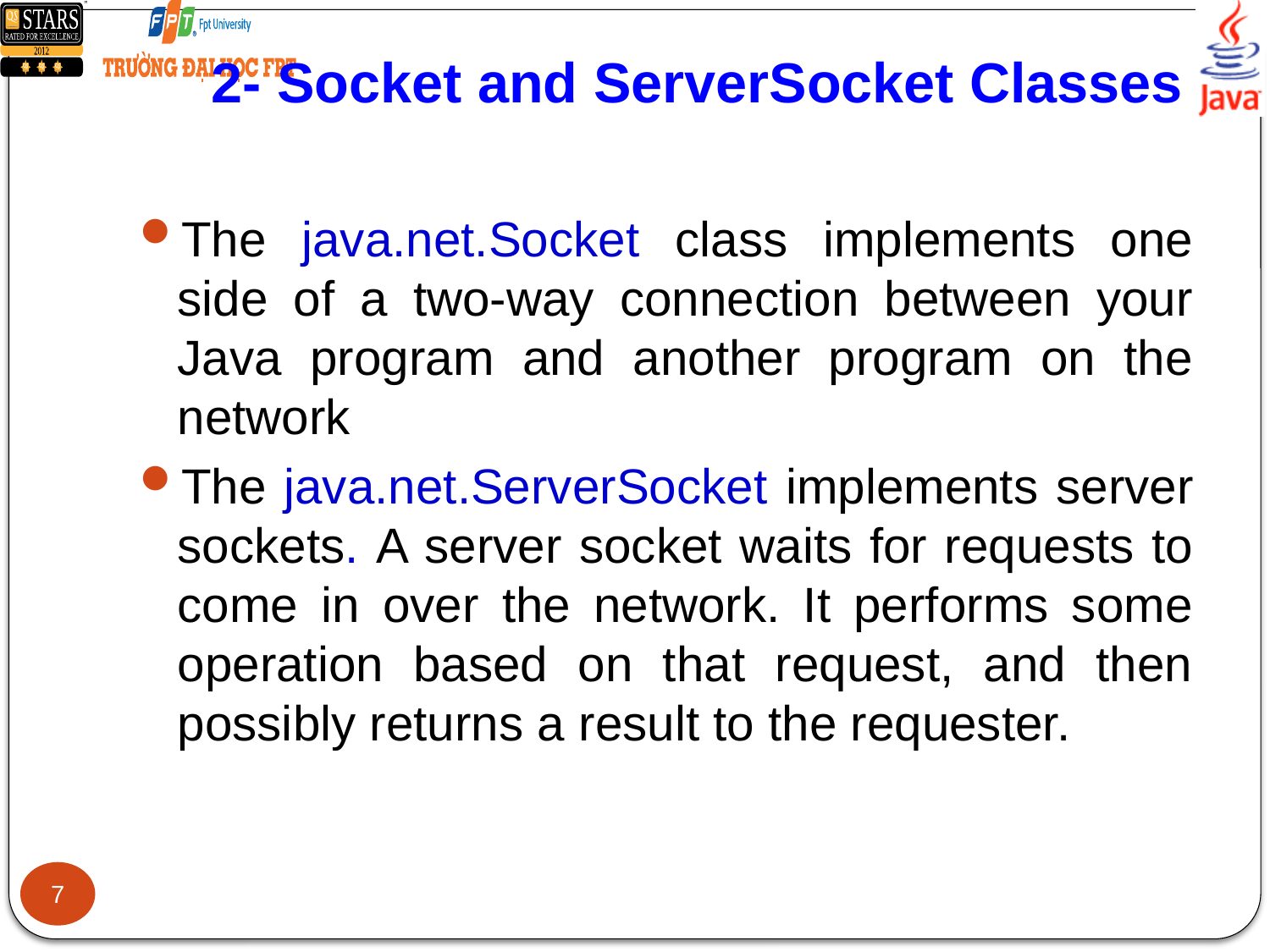

# 2- Socket and ServerSocket Classes
The java.net.Socket class implements one side of a two-way connection between your Java program and another program on the network
The java.net.ServerSocket implements server sockets. A server socket waits for requests to come in over the network. It performs some operation based on that request, and then possibly returns a result to the requester.

7